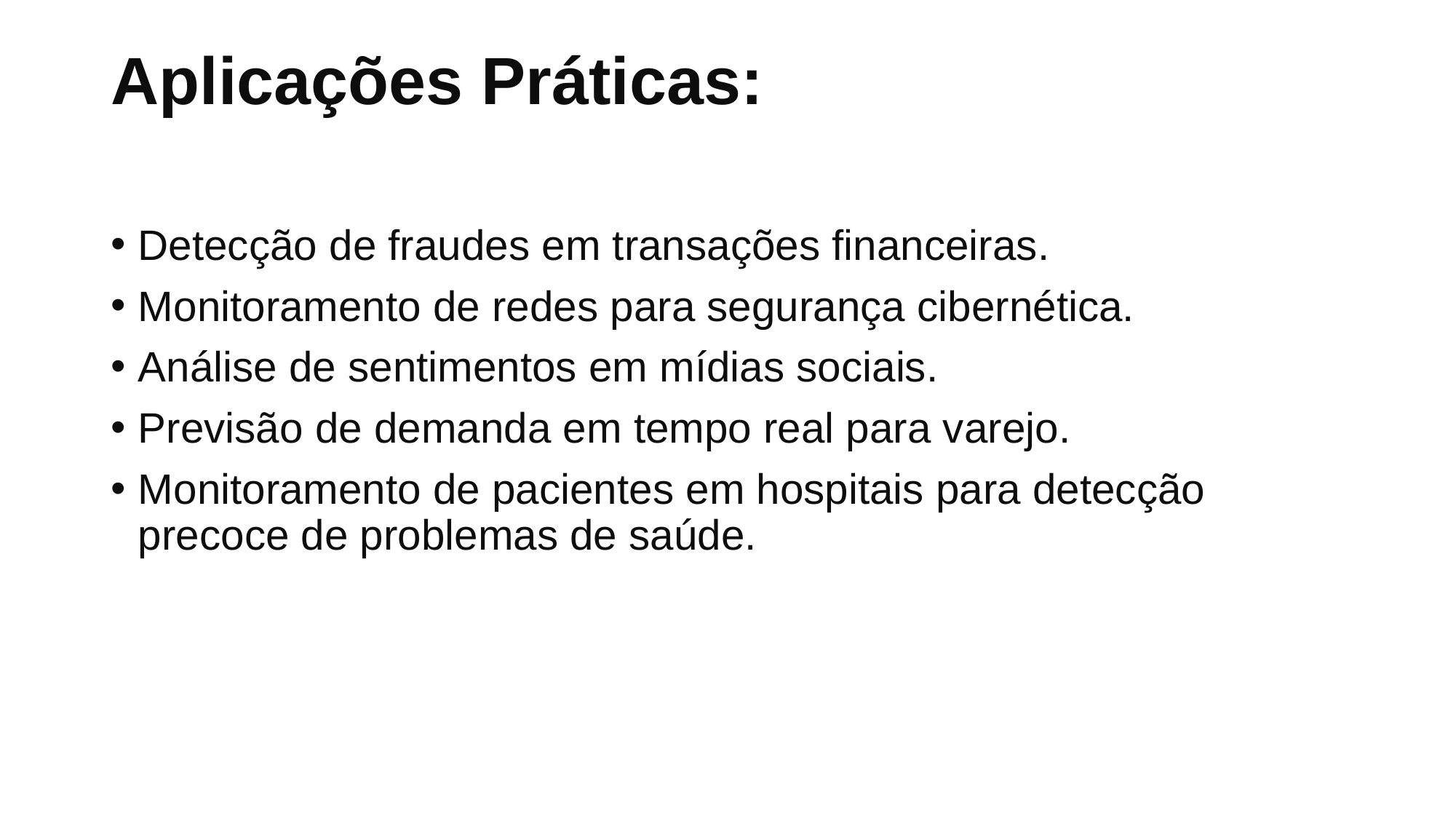

# Aplicações Práticas:
Detecção de fraudes em transações financeiras.
Monitoramento de redes para segurança cibernética.
Análise de sentimentos em mídias sociais.
Previsão de demanda em tempo real para varejo.
Monitoramento de pacientes em hospitais para detecção precoce de problemas de saúde.